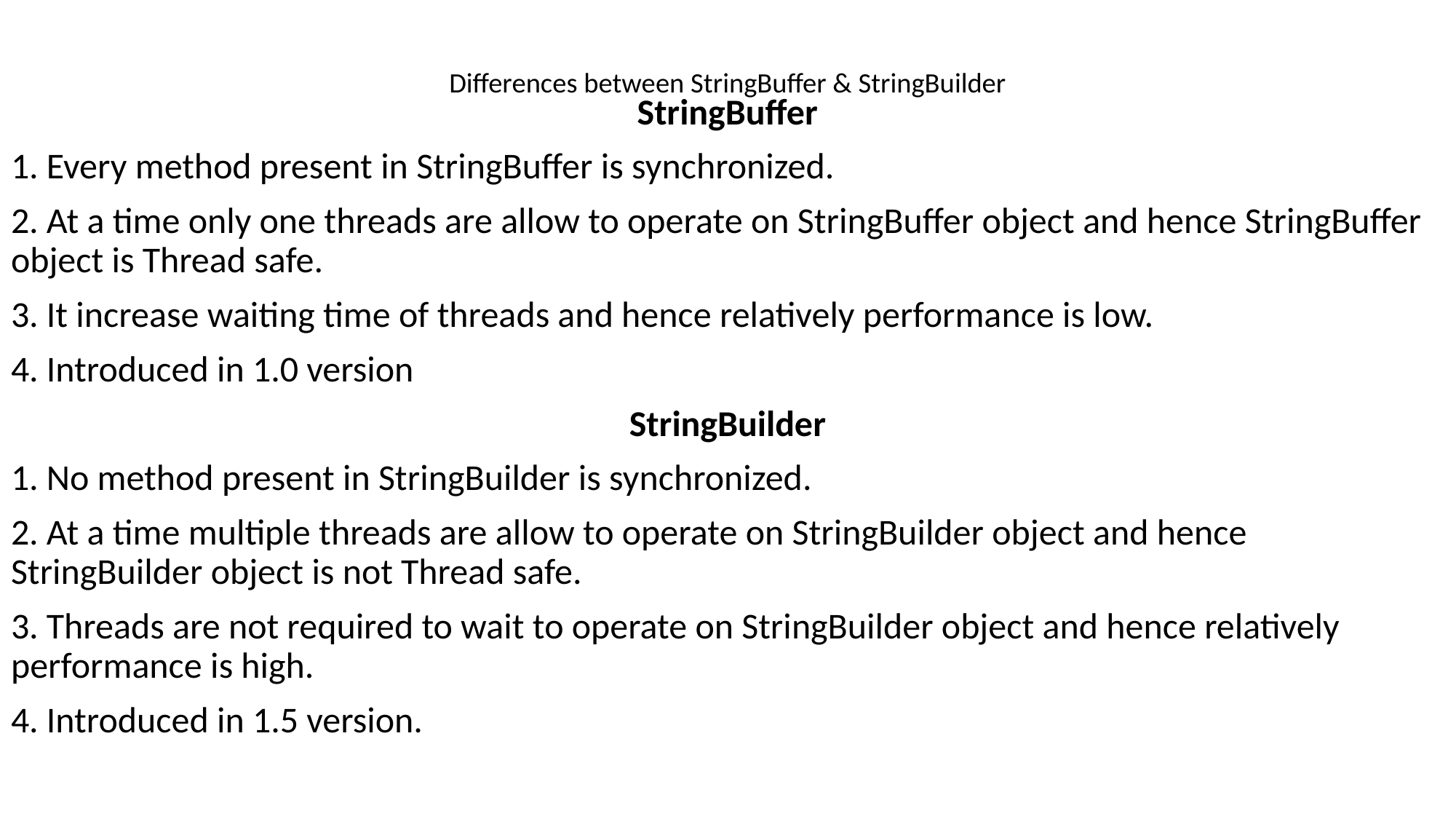

# Differences between StringBuffer & StringBuilder
StringBuffer
1. Every method present in StringBuffer is synchronized.
2. At a time only one threads are allow to operate on StringBuffer object and hence StringBuffer object is Thread safe.
3. It increase waiting time of threads and hence relatively performance is low.
4. Introduced in 1.0 version
StringBuilder
1. No method present in StringBuilder is synchronized.
2. At a time multiple threads are allow to operate on StringBuilder object and hence StringBuilder object is not Thread safe.
3. Threads are not required to wait to operate on StringBuilder object and hence relatively performance is high.
4. Introduced in 1.5 version.